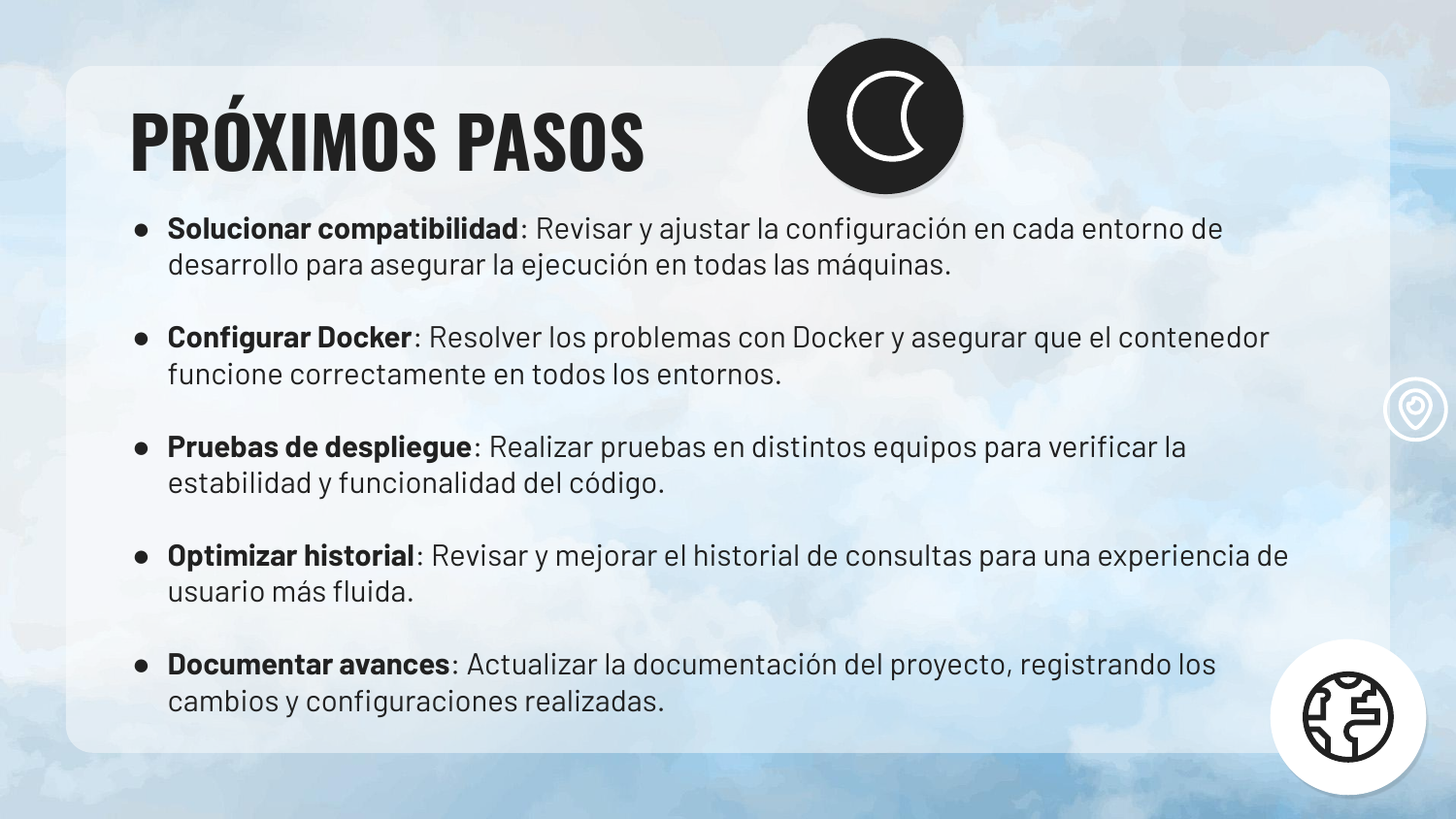

PRÓXIMOS PASOS
# Solucionar compatibilidad: Revisar y ajustar la configuración en cada entorno de desarrollo para asegurar la ejecución en todas las máquinas.

Configurar Docker: Resolver los problemas con Docker y asegurar que el contenedor funcione correctamente en todos los entornos.

Pruebas de despliegue: Realizar pruebas en distintos equipos para verificar la estabilidad y funcionalidad del código.

Optimizar historial: Revisar y mejorar el historial de consultas para una experiencia de usuario más fluida.

Documentar avances: Actualizar la documentación del proyecto, registrando los cambios y configuraciones realizadas.